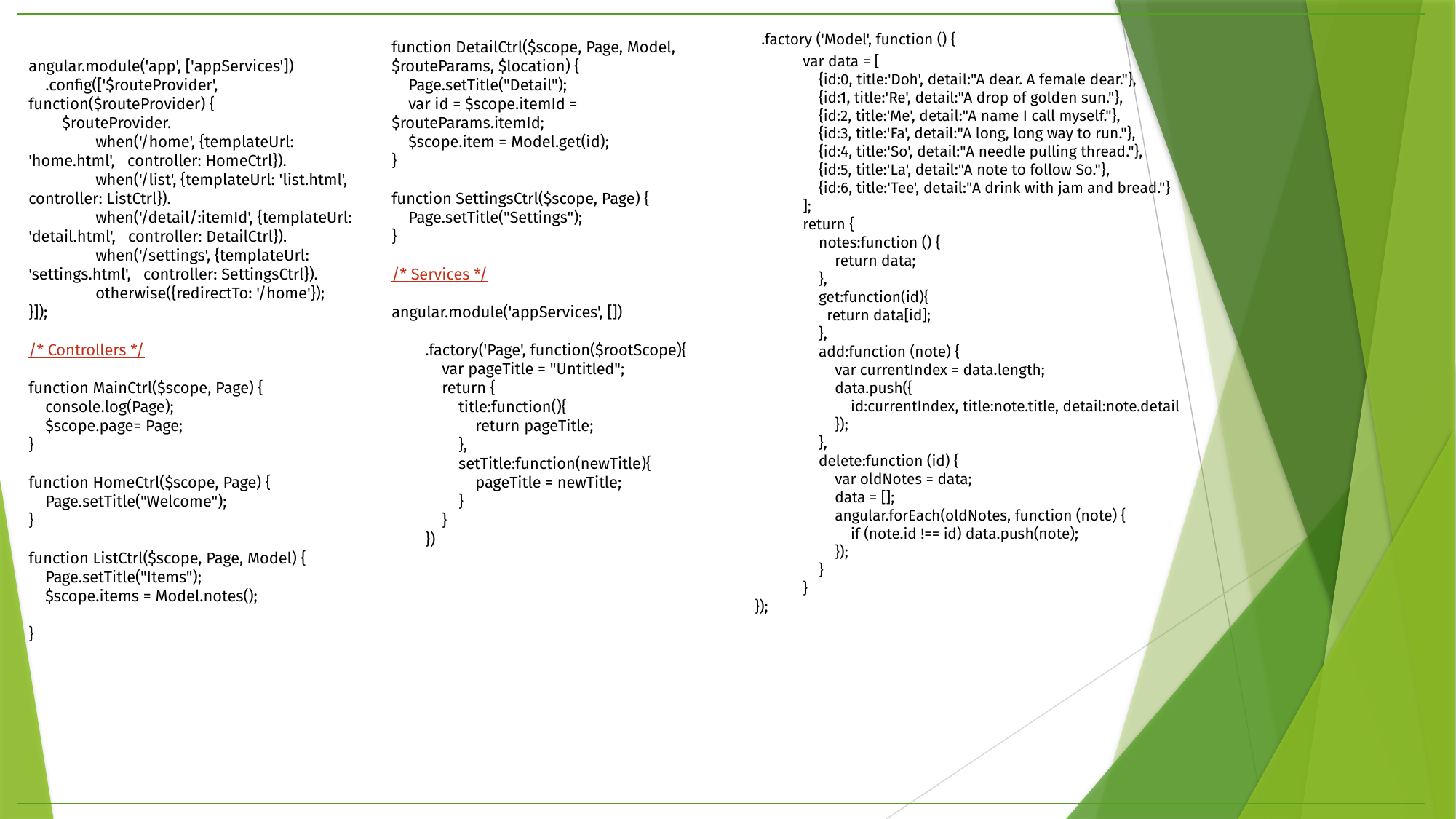

| angular.module('app', ['appServices']) .config(['$routeProvider', function($routeProvider) { $routeProvider. when('/home', {templateUrl: 'home.html', controller: HomeCtrl}). when('/list', {templateUrl: 'list.html', controller: ListCtrl}). when('/detail/:itemId', {templateUrl: 'detail.html', controller: DetailCtrl}). when('/settings', {templateUrl: 'settings.html', controller: SettingsCtrl}). otherwise({redirectTo: '/home'}); }]); /\* Controllers \*/ function MainCtrl($scope, Page) { console.log(Page); $scope.page= Page; } function HomeCtrl($scope, Page) { Page.setTitle("Welcome"); } function ListCtrl($scope, Page, Model) { Page.setTitle("Items"); $scope.items = Model.notes(); } | function DetailCtrl($scope, Page, Model, $routeParams, $location) { Page.setTitle("Detail"); var id = $scope.itemId = $routeParams.itemId; $scope.item = Model.get(id); } function SettingsCtrl($scope, Page) { Page.setTitle("Settings"); } /\* Services \*/ angular.module('appServices', []) .factory('Page', function($rootScope){ var pageTitle = "Untitled"; return { title:function(){ return pageTitle; }, setTitle:function(newTitle){ pageTitle = newTitle; } } }) | .factory ('Model', function () { var data = [ {id:0, title:'Doh', detail:"A dear. A female dear."}, {id:1, title:'Re', detail:"A drop of golden sun."}, {id:2, title:'Me', detail:"A name I call myself."}, {id:3, title:'Fa', detail:"A long, long way to run."}, {id:4, title:'So', detail:"A needle pulling thread."}, {id:5, title:'La', detail:"A note to follow So."}, {id:6, title:'Tee', detail:"A drink with jam and bread."} ]; return { notes:function () { return data; }, get:function(id){ return data[id]; }, add:function (note) { var currentIndex = data.length; data.push({ id:currentIndex, title:note.title, detail:note.detail }); }, delete:function (id) { var oldNotes = data; data = []; angular.forEach(oldNotes, function (note) { if (note.id !== id) data.push(note); }); } } }); |
| --- | --- | --- |